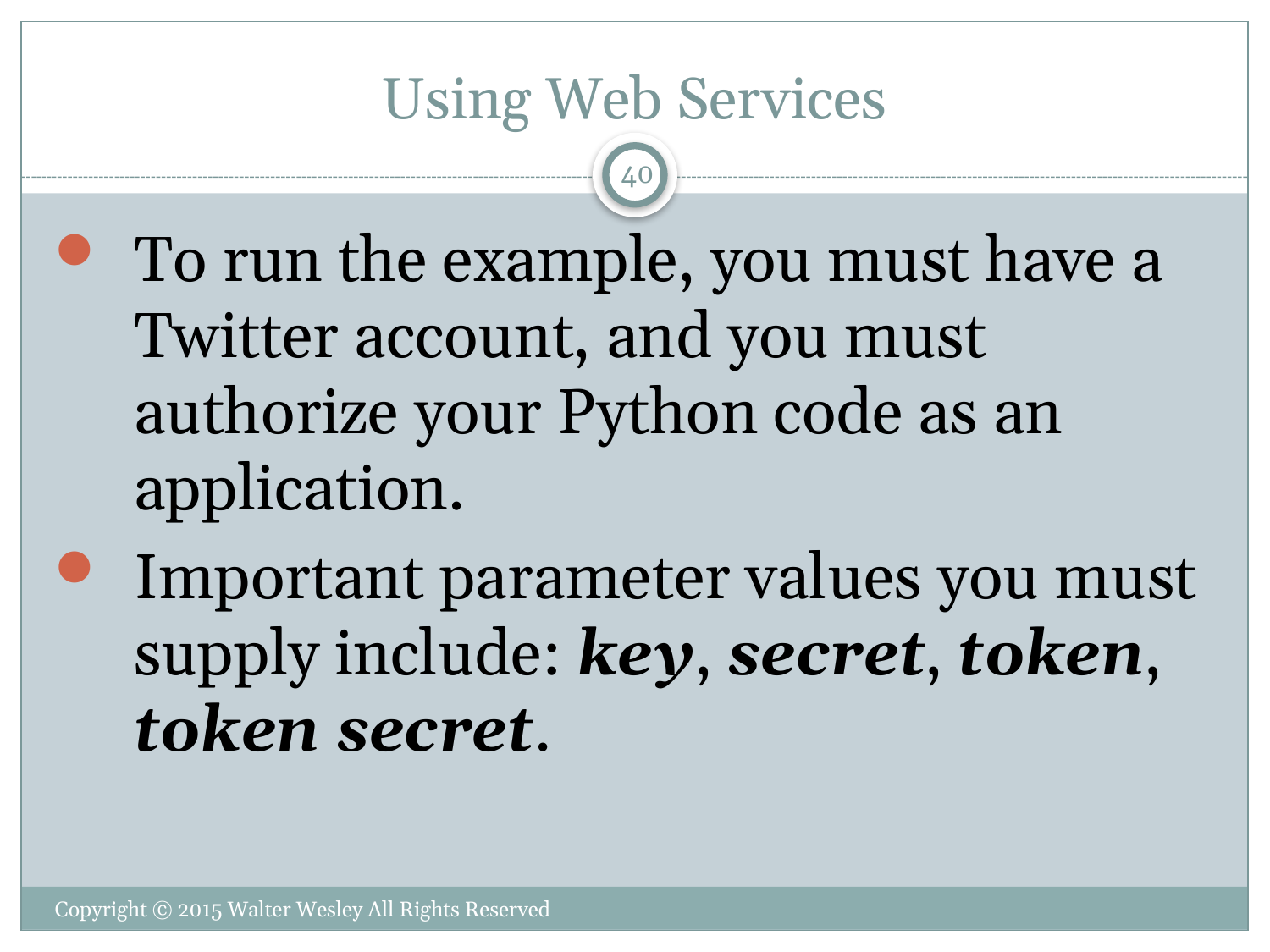

# Using Web Services
40
To run the example, you must have a Twitter account, and you must authorize your Python code as an application.
Important parameter values you must supply include: key, secret, token, token secret.

Copyright © 2015 Walter Wesley All Rights Reserved